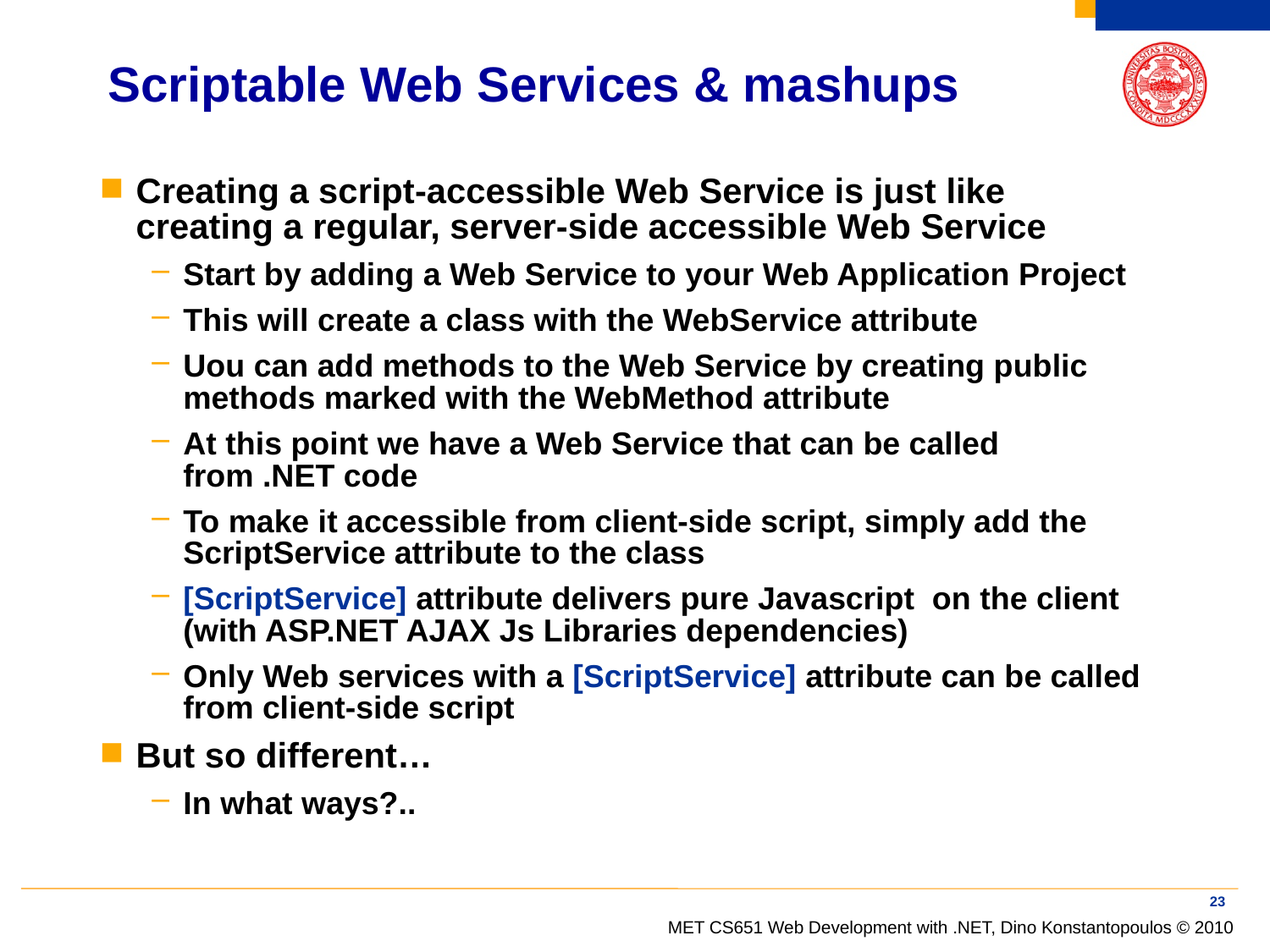

# Scriptable Web Services & mashups
Creating a script-accessible Web Service is just like creating a regular, server-side accessible Web Service
Start by adding a Web Service to your Web Application Project
This will create a class with the WebService attribute
Uou can add methods to the Web Service by creating public methods marked with the WebMethod attribute
At this point we have a Web Service that can be called from .NET code
To make it accessible from client-side script, simply add the ScriptService attribute to the class
[ScriptService] attribute delivers pure Javascript  on the client (with ASP.NET AJAX Js Libraries dependencies)
Only Web services with a [ScriptService] attribute can be called from client-side script
But so different…
In what ways?..

23